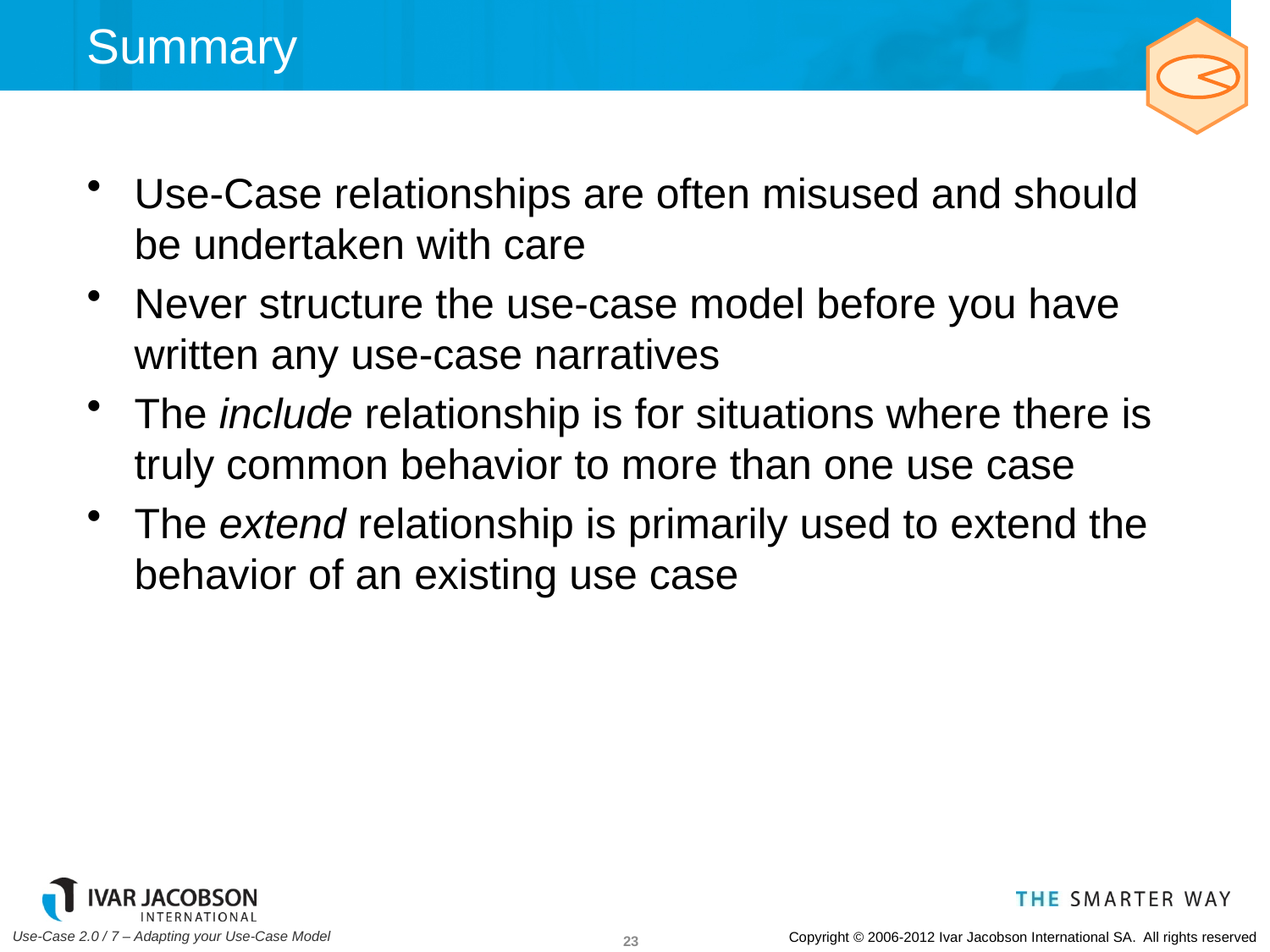

# Summary
Use-Case relationships are often misused and should be undertaken with care
Never structure the use-case model before you have written any use-case narratives
The include relationship is for situations where there is truly common behavior to more than one use case
The extend relationship is primarily used to extend the behavior of an existing use case